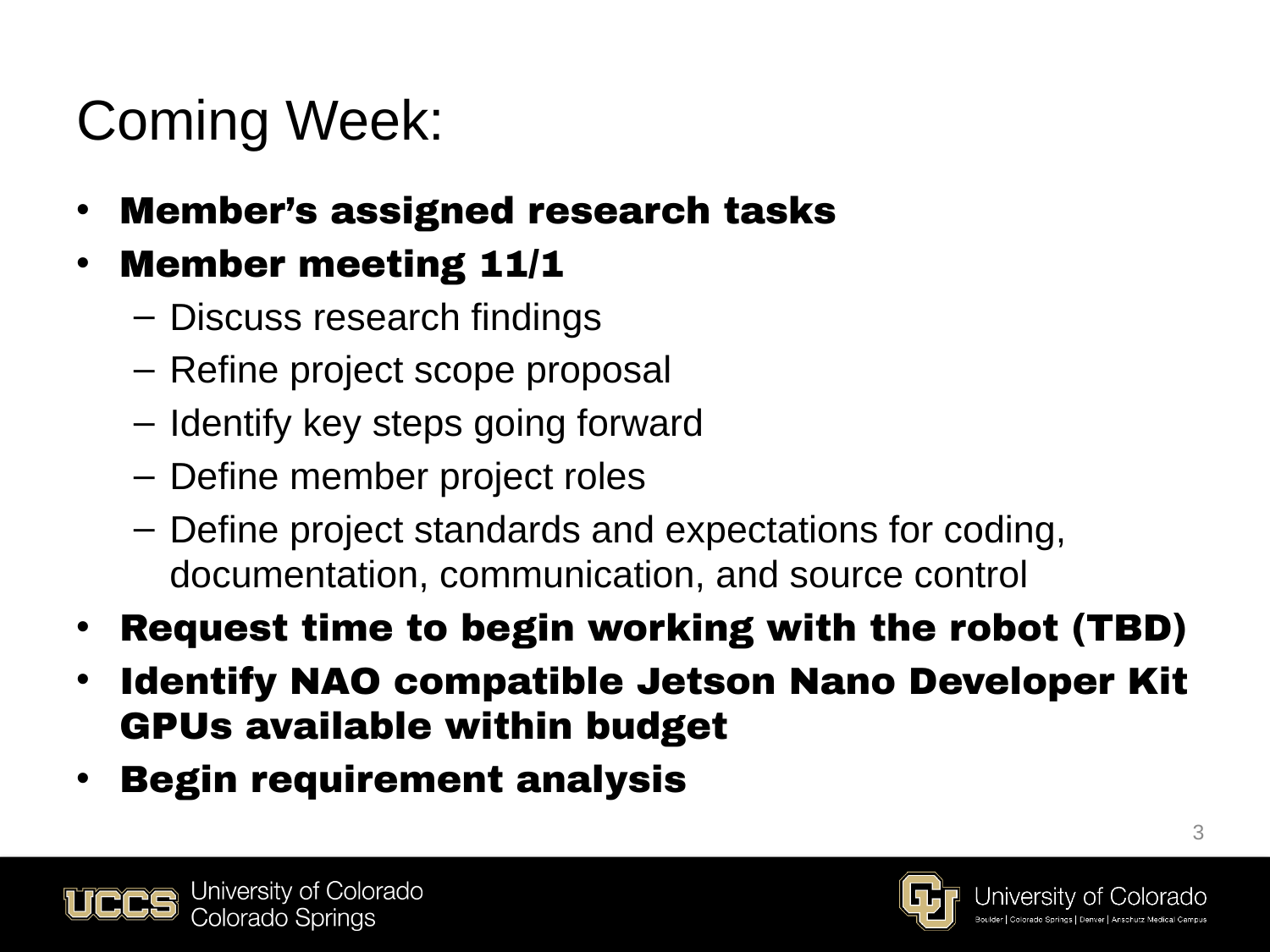

# Coming Week:
Member’s assigned research tasks
Member meeting 11/1
Discuss research findings
Refine project scope proposal
Identify key steps going forward
Define member project roles
Define project standards and expectations for coding, documentation, communication, and source control
Request time to begin working with the robot (TBD)
Identify NAO compatible Jetson Nano Developer Kit GPUs available within budget
Begin requirement analysis
3